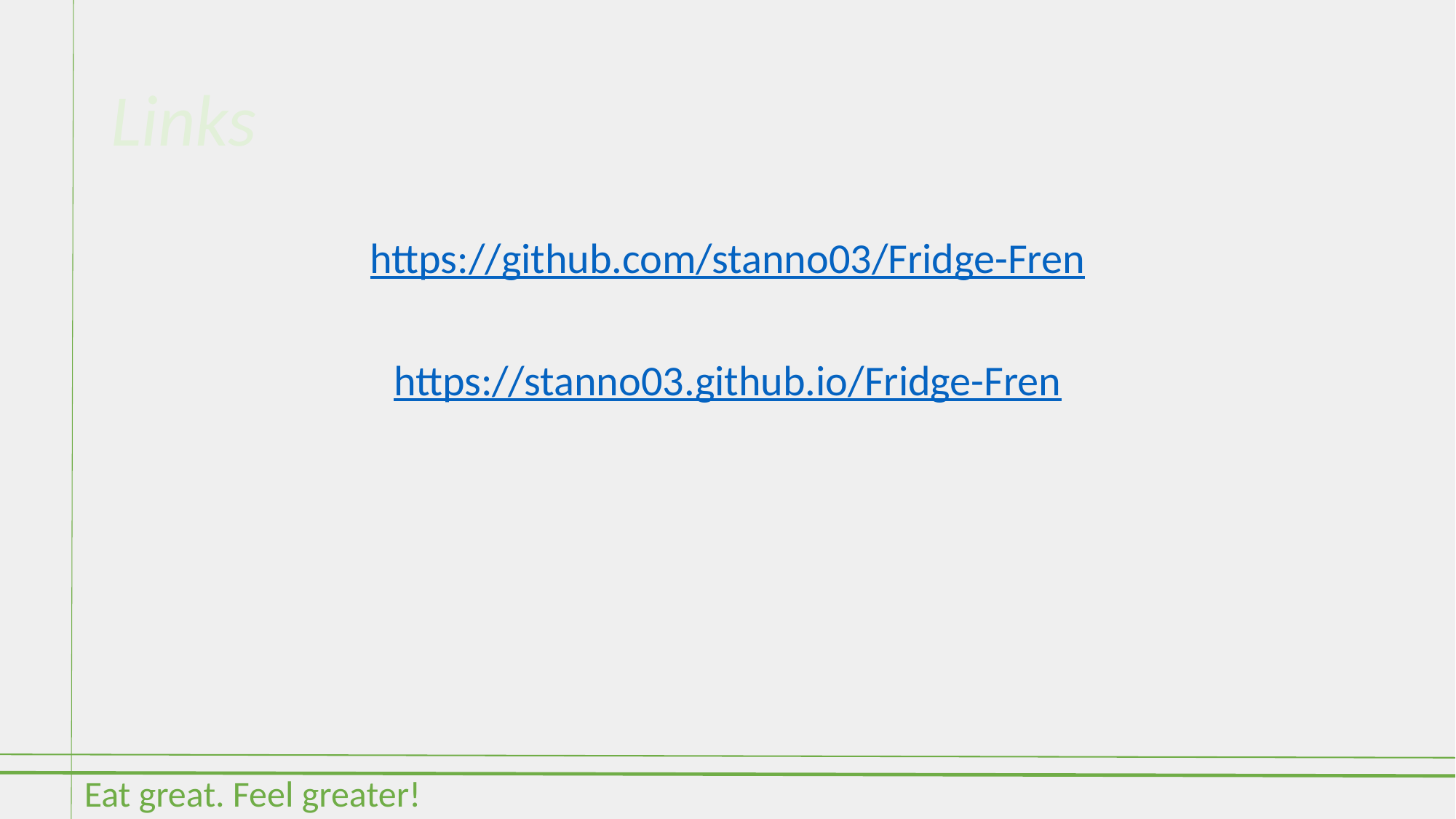

# Links
https://github.com/stanno03/Fridge-Fren

https://stanno03.github.io/Fridge-Fren

Eat great. Feel greater!